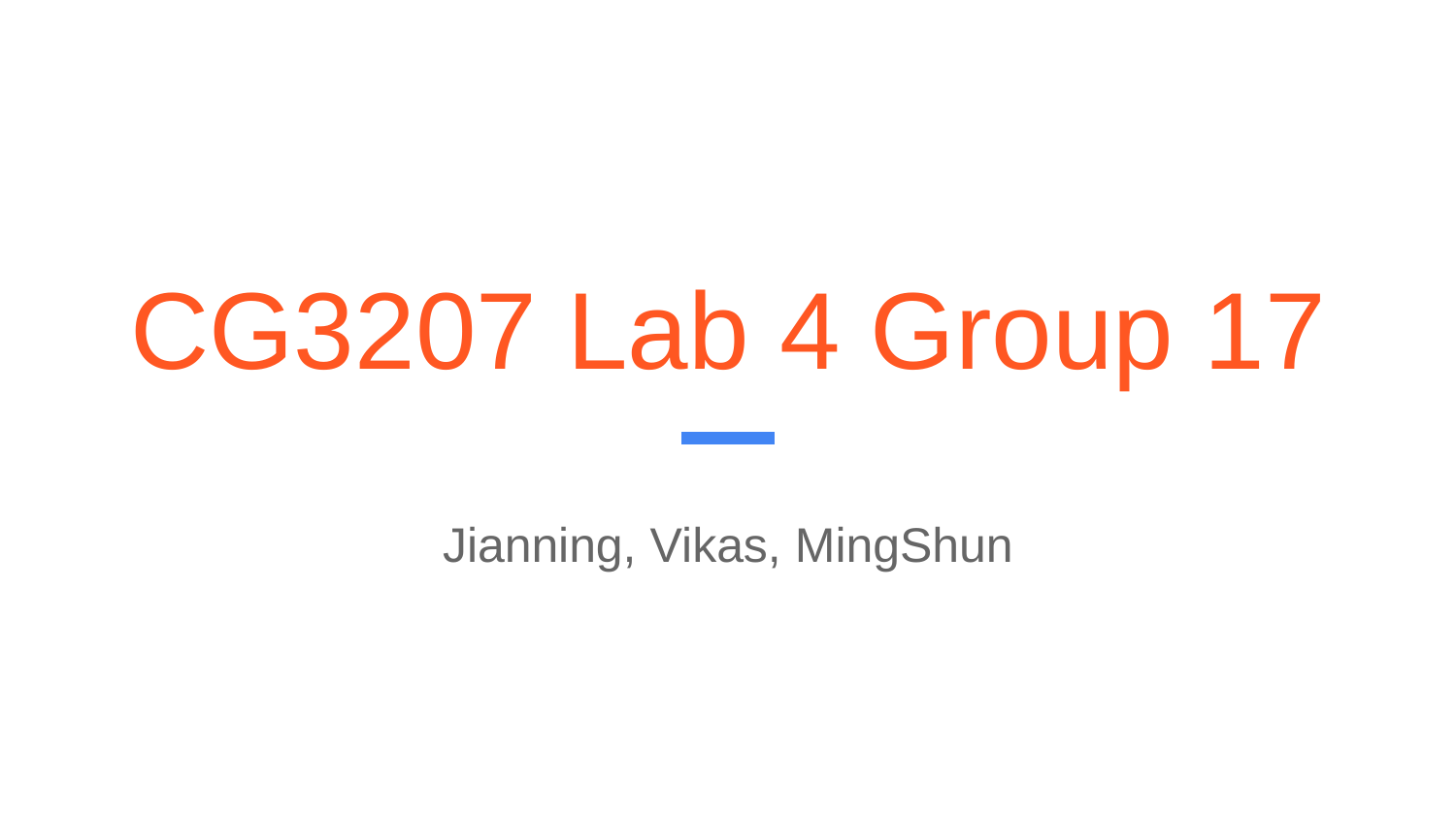

# CG3207 Lab 4 Group 17
Jianning, Vikas, MingShun